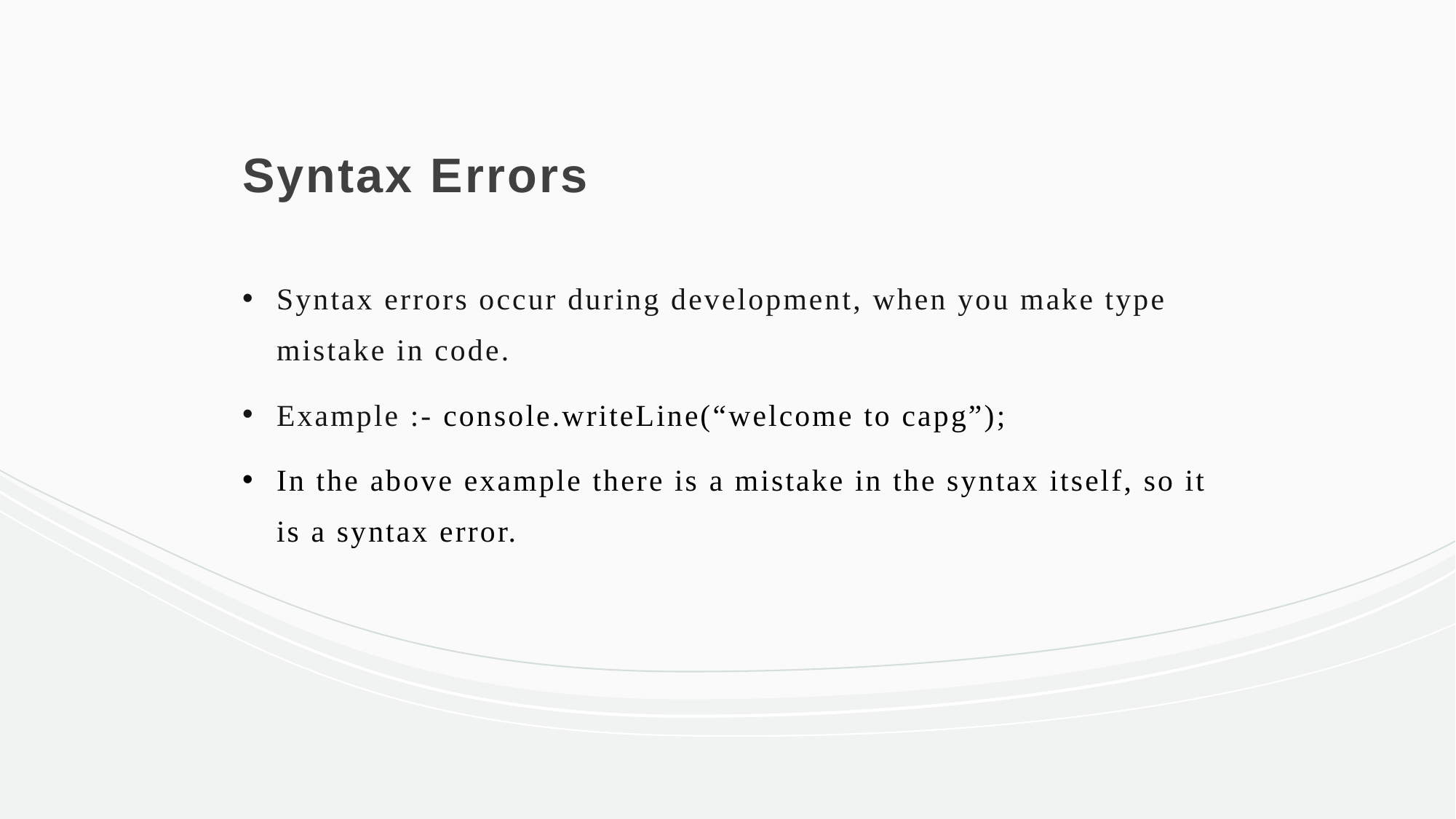

# Syntax Errors
Syntax errors occur during development, when you make type mistake in code.
Example :- console.writeLine(“welcome to capg”);
In the above example there is a mistake in the syntax itself, so it is a syntax error.